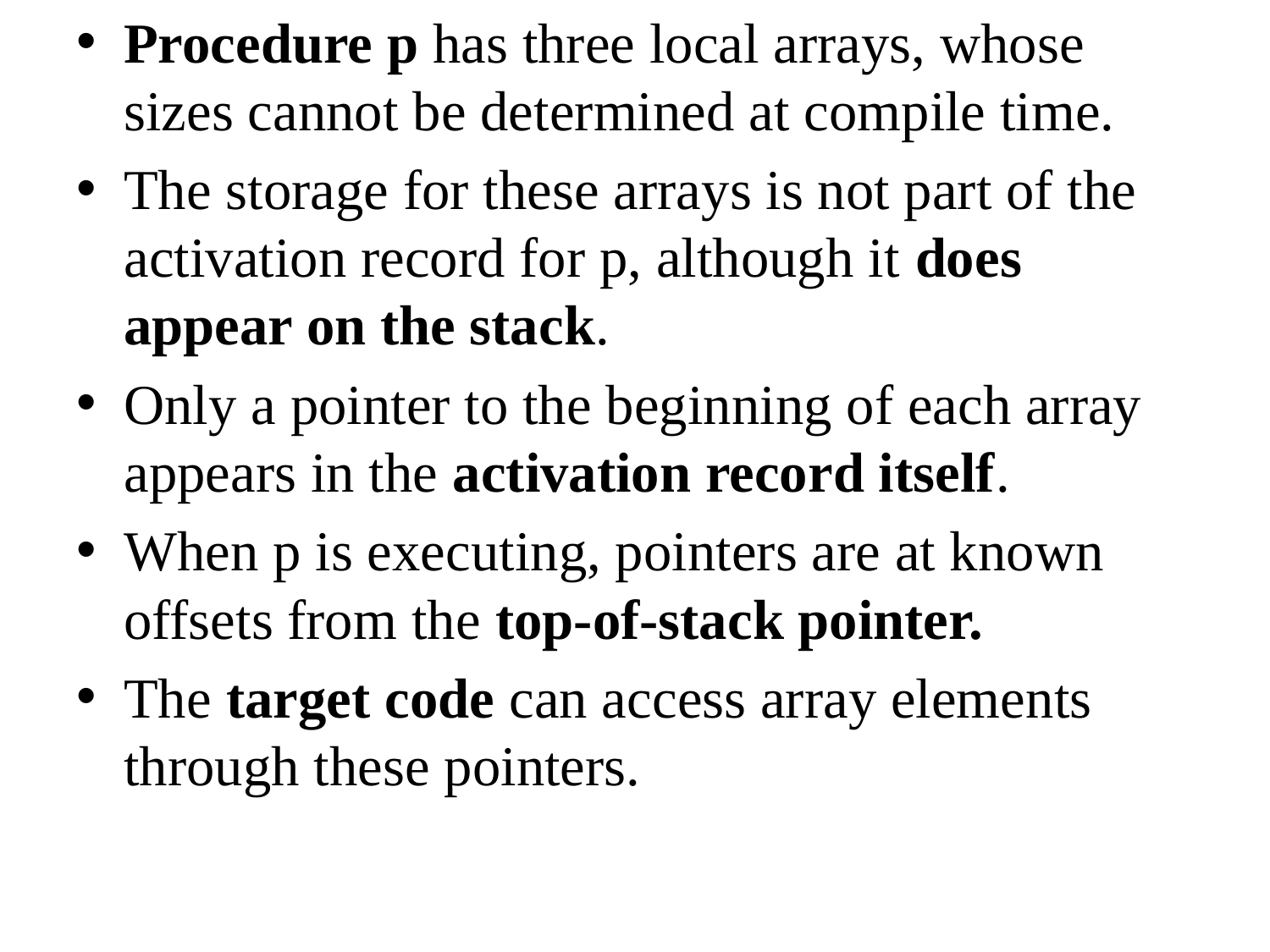

Procedure p has three local arrays, whose sizes cannot be determined at compile time.
The storage for these arrays is not part of the activation record for p, although it does appear on the stack.
Only a pointer to the beginning of each array appears in the activation record itself.
When p is executing, pointers are at known offsets from the top-of-stack pointer.
The target code can access array elements through these pointers.